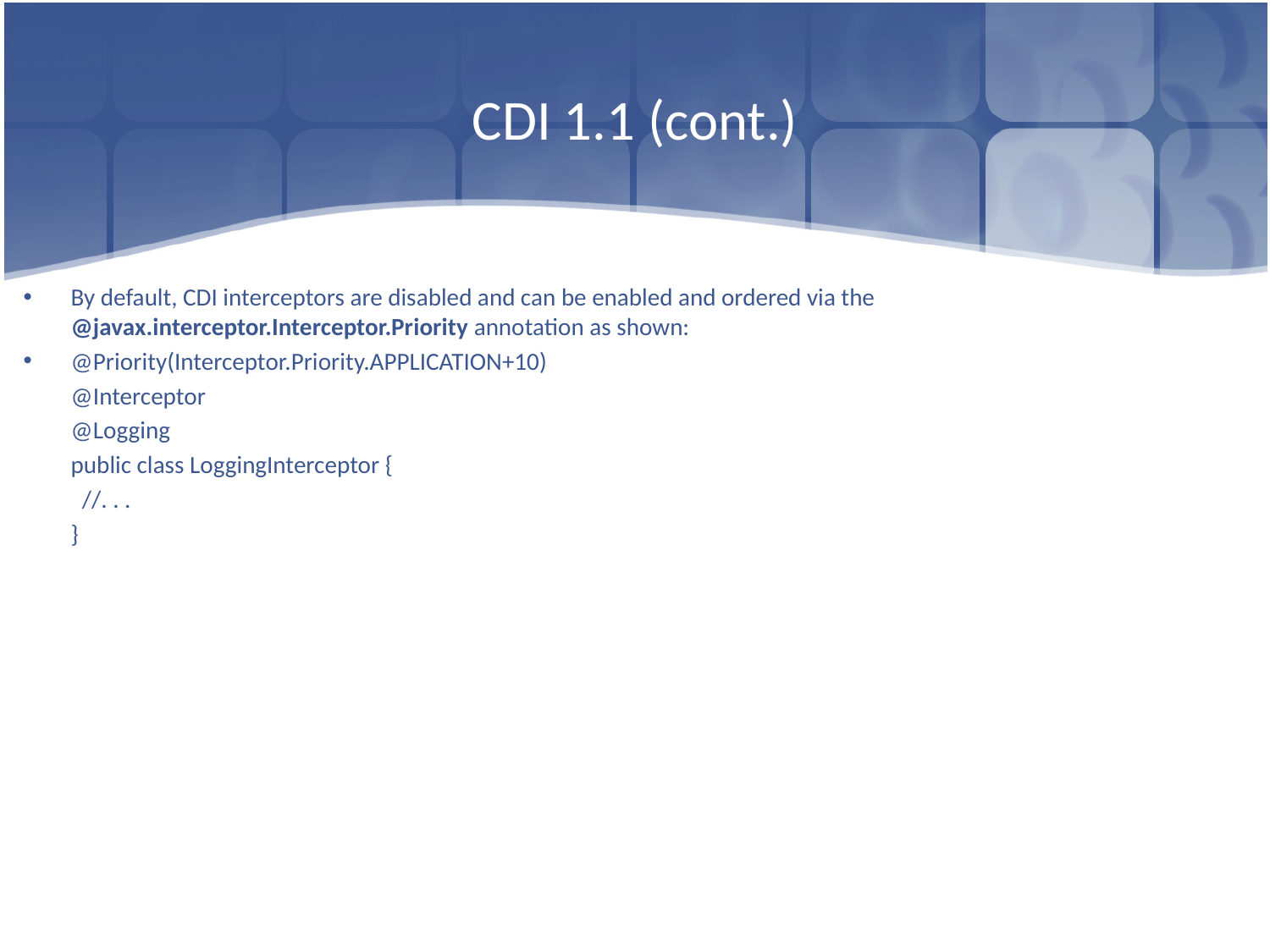

# CDI 1.1 (cont.)
By default, CDI interceptors are disabled and can be enabled and ordered via the @javax.interceptor.Interceptor.Priority annotation as shown:
@Priority(Interceptor.Priority.APPLICATION+10)
	@Interceptor
	@Logging
	public class LoggingInterceptor {
	  //. . .
	}